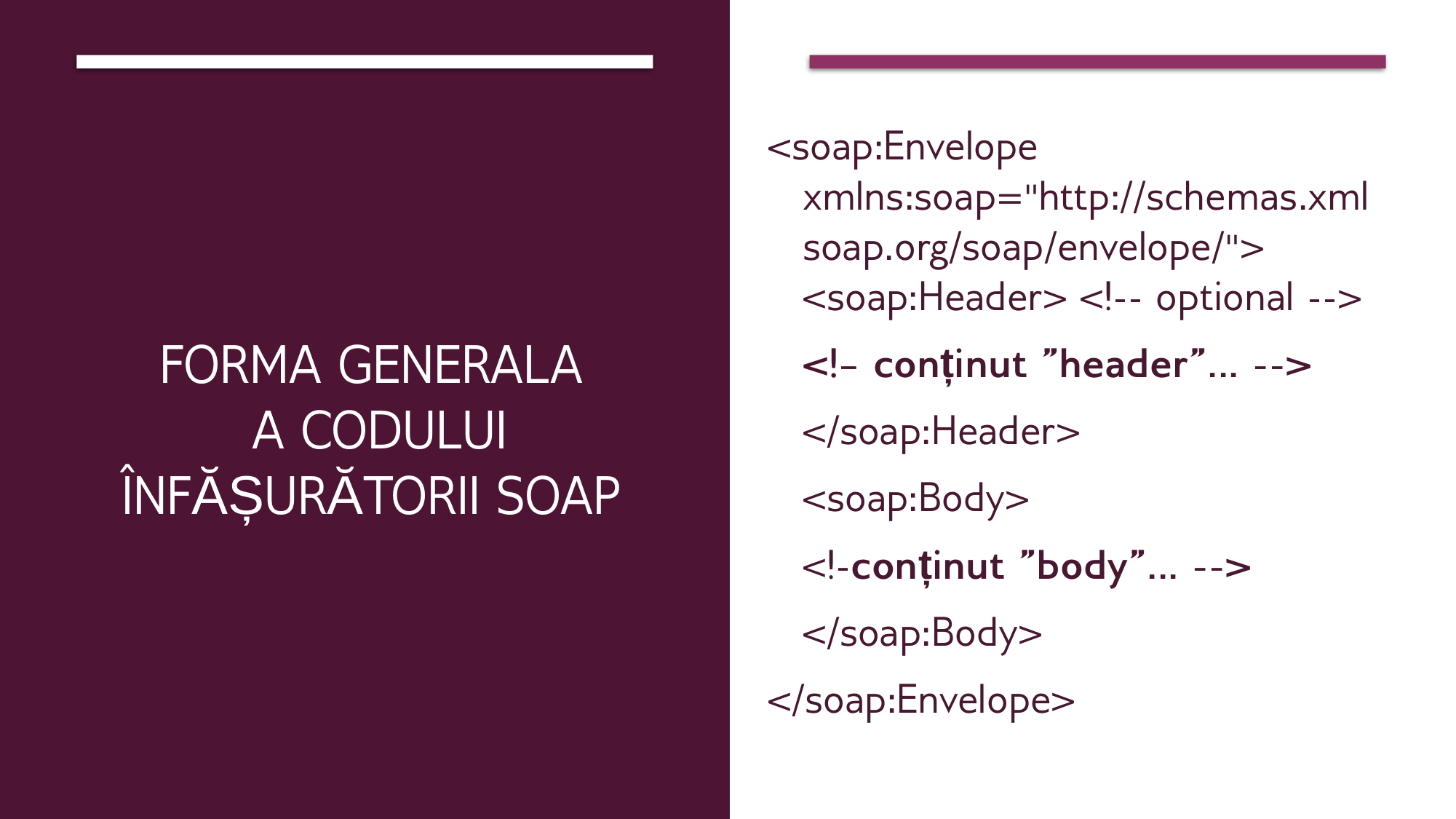

<soap:Envelope xmlns:soap="http://schemas.xmlsoap.org/soap/envelope/"> <soap:Header> <!-- optional -->
		<!– conținut ”header”... -->
	</soap:Header>
	<soap:Body>
		<!-conținut ”body”... -->
	</soap:Body>
</soap:Envelope>

# Forma generala a CodulUI Înfășurătorii soap